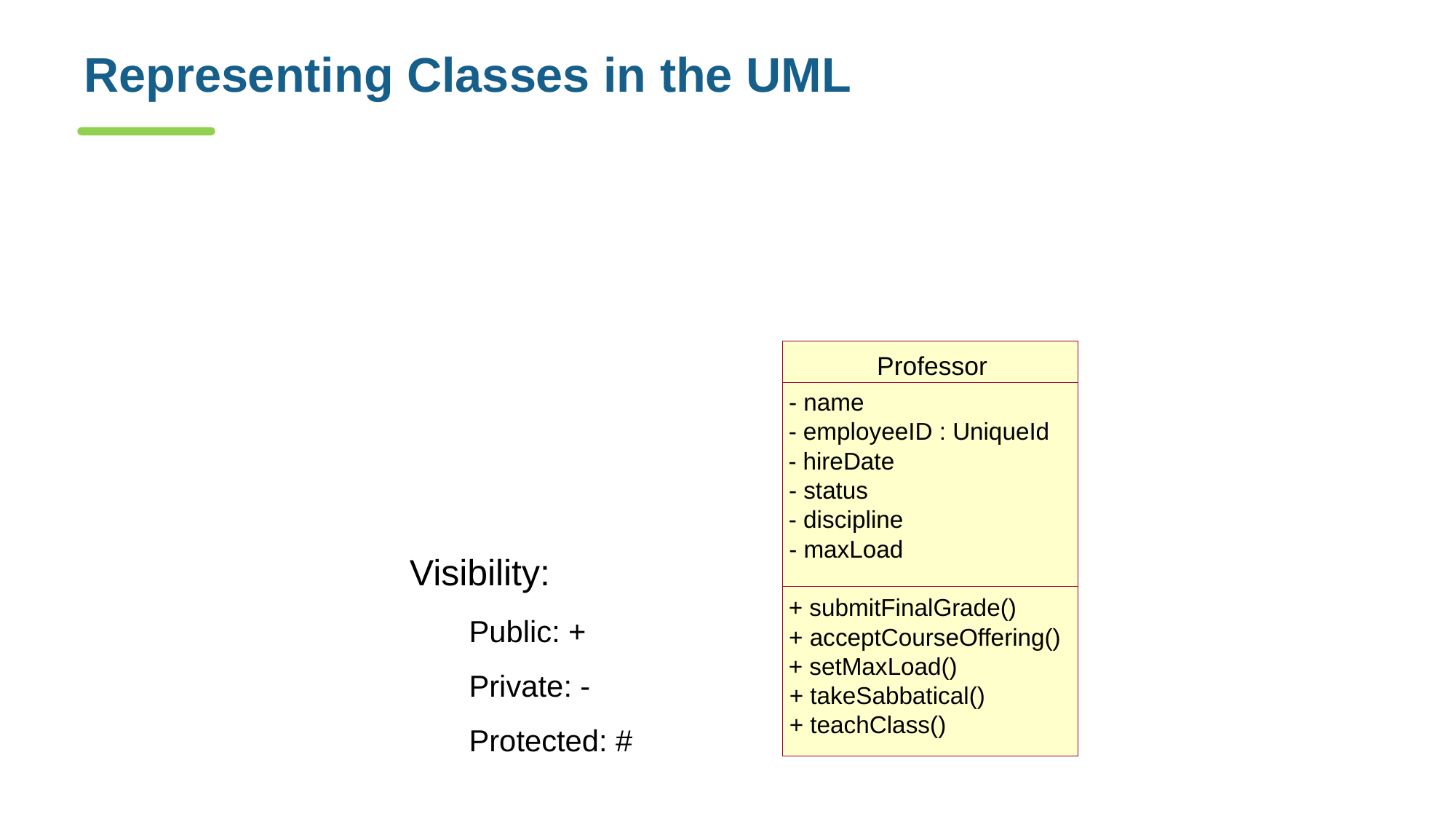

# Representing Classes in the UML
A class is represented using a rectangle with three compartments:
The class name
The structure (attributes)
The behavior (operations)

Professor

- name
- employeeID : UniqueId
- hireDate
- status
- discipline
- maxLoad

+ submitFinalGrade()
+ acceptCourseOffering()
+ setMaxLoad()
+ takeSabbatical()
+ teachClass()
 Visibility:
  Public: +
  Private: -
  Protected: #
54